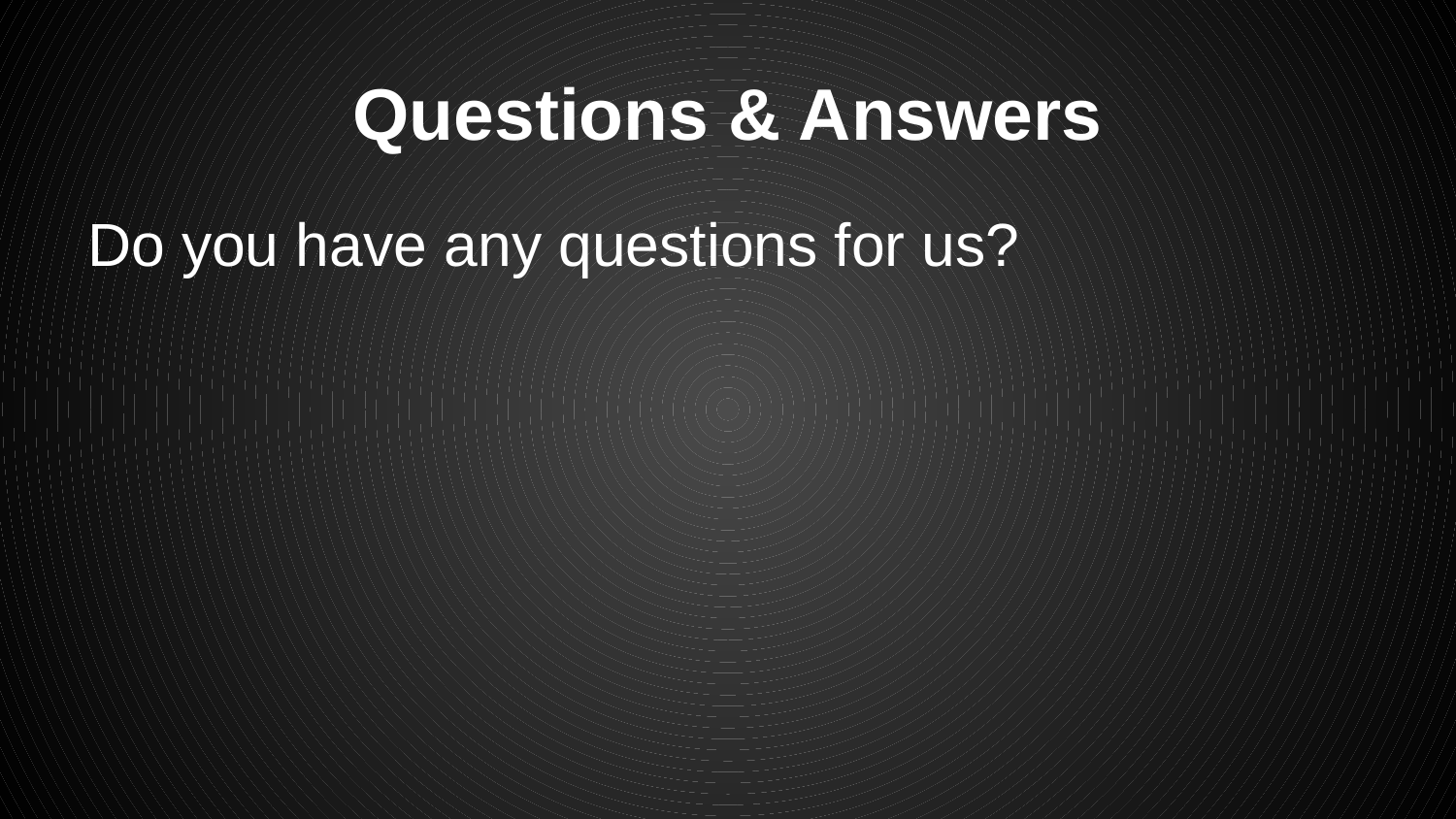

# Questions & Answers
Do you have any questions for us?